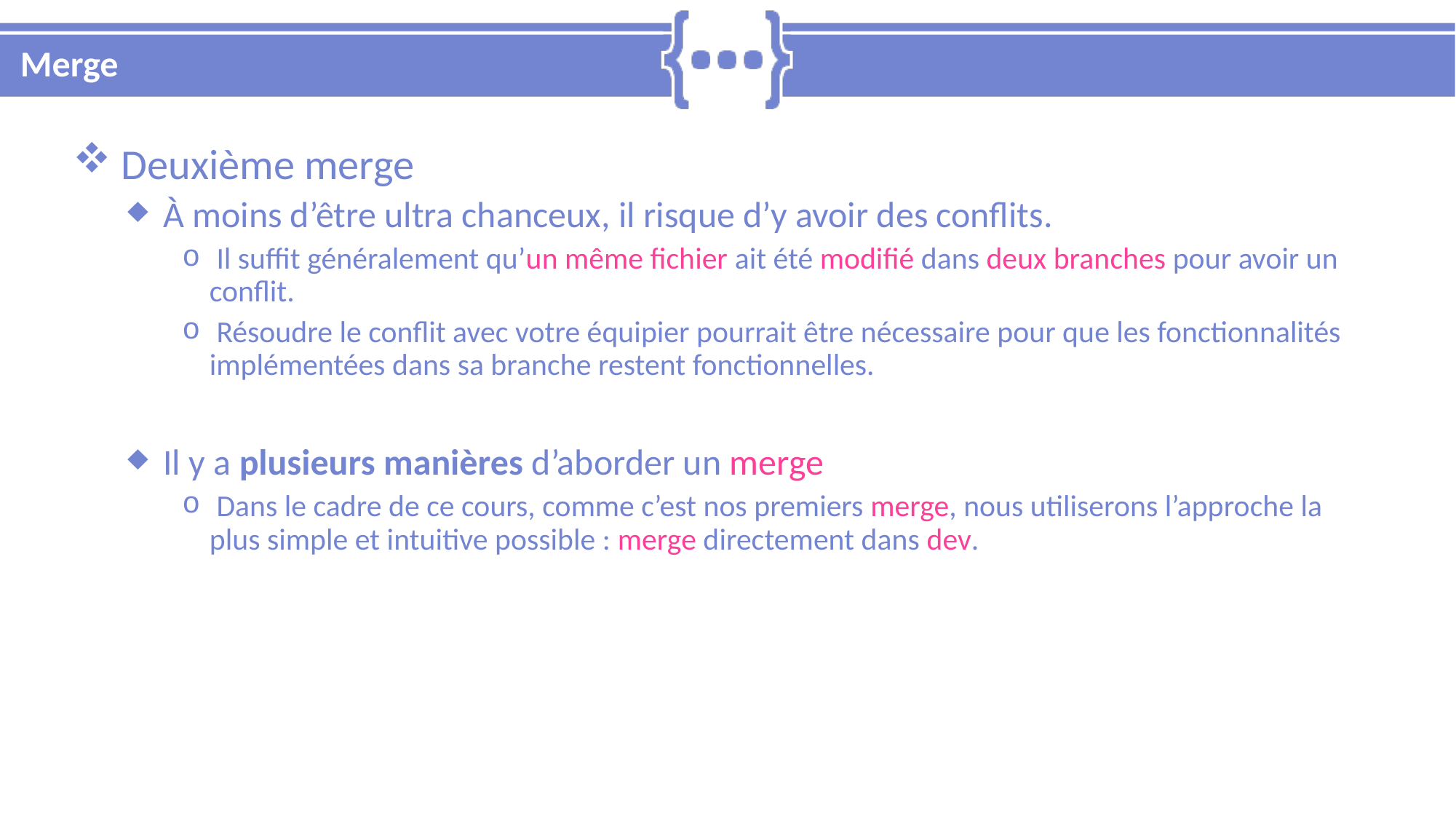

# Merge
 Deuxième merge
 À moins d’être ultra chanceux, il risque d’y avoir des conflits.
 Il suffit généralement qu’un même fichier ait été modifié dans deux branches pour avoir un conflit.
 Résoudre le conflit avec votre équipier pourrait être nécessaire pour que les fonctionnalités implémentées dans sa branche restent fonctionnelles.

 Il y a plusieurs manières d’aborder un merge
 Dans le cadre de ce cours, comme c’est nos premiers merge, nous utiliserons l’approche la plus simple et intuitive possible : merge directement dans dev.